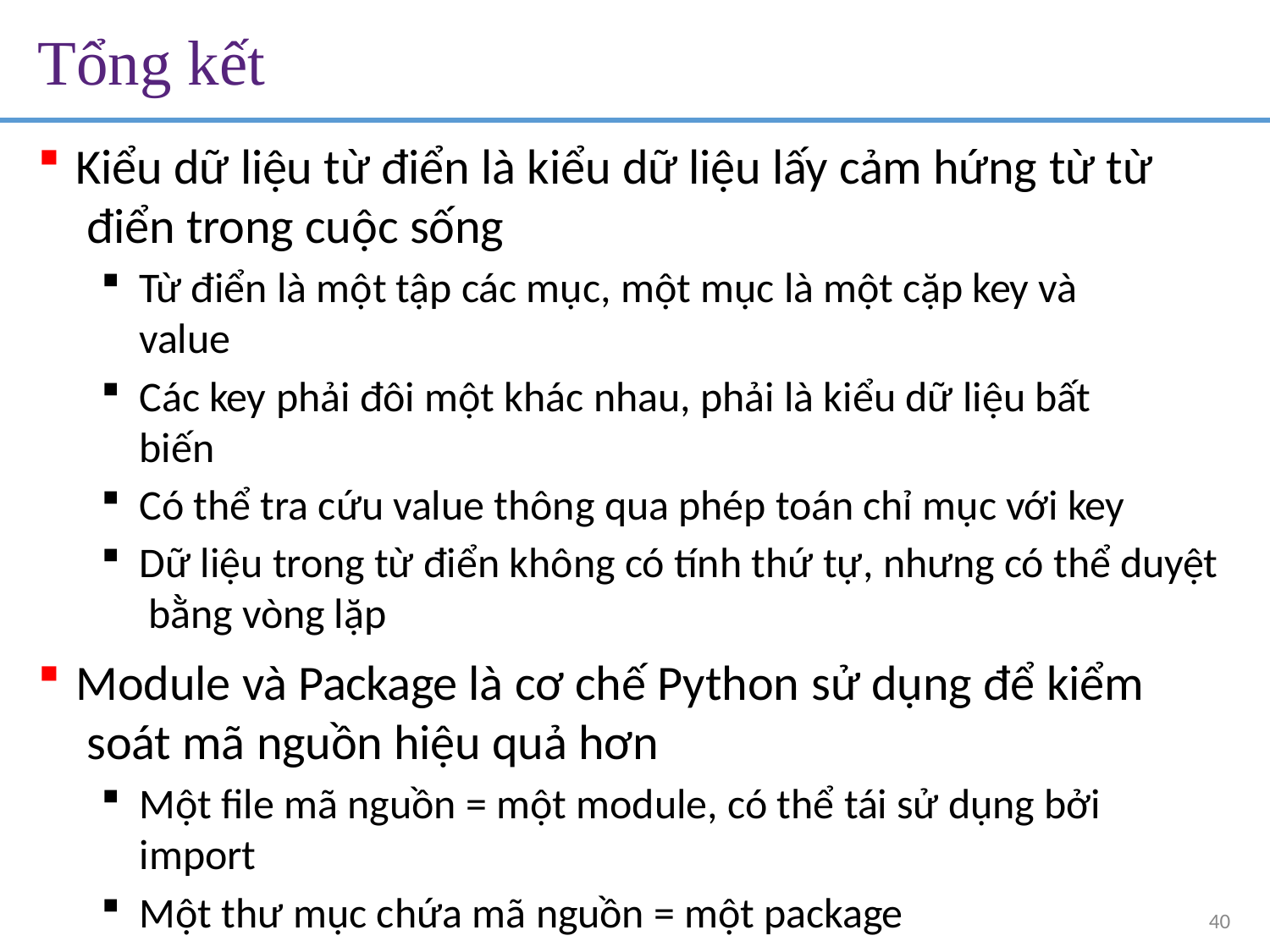

# Tổng kết
Kiểu dữ liệu từ điển là kiểu dữ liệu lấy cảm hứng từ từ  điển trong cuộc sống
Từ điển là một tập các mục, một mục là một cặp key và value
Các key phải đôi một khác nhau, phải là kiểu dữ liệu bất biến
Có thể tra cứu value thông qua phép toán chỉ mục với key
Dữ liệu trong từ điển không có tính thứ tự, nhưng có thể duyệt  bằng vòng lặp
Module và Package là cơ chế Python sử dụng để kiểm  soát mã nguồn hiệu quả hơn
Một file mã nguồn = một module, có thể tái sử dụng bởi import
Một thư mục chứa mã nguồn = một package
Module math chứa khá nhiều các hàm toán học cơ bản

40